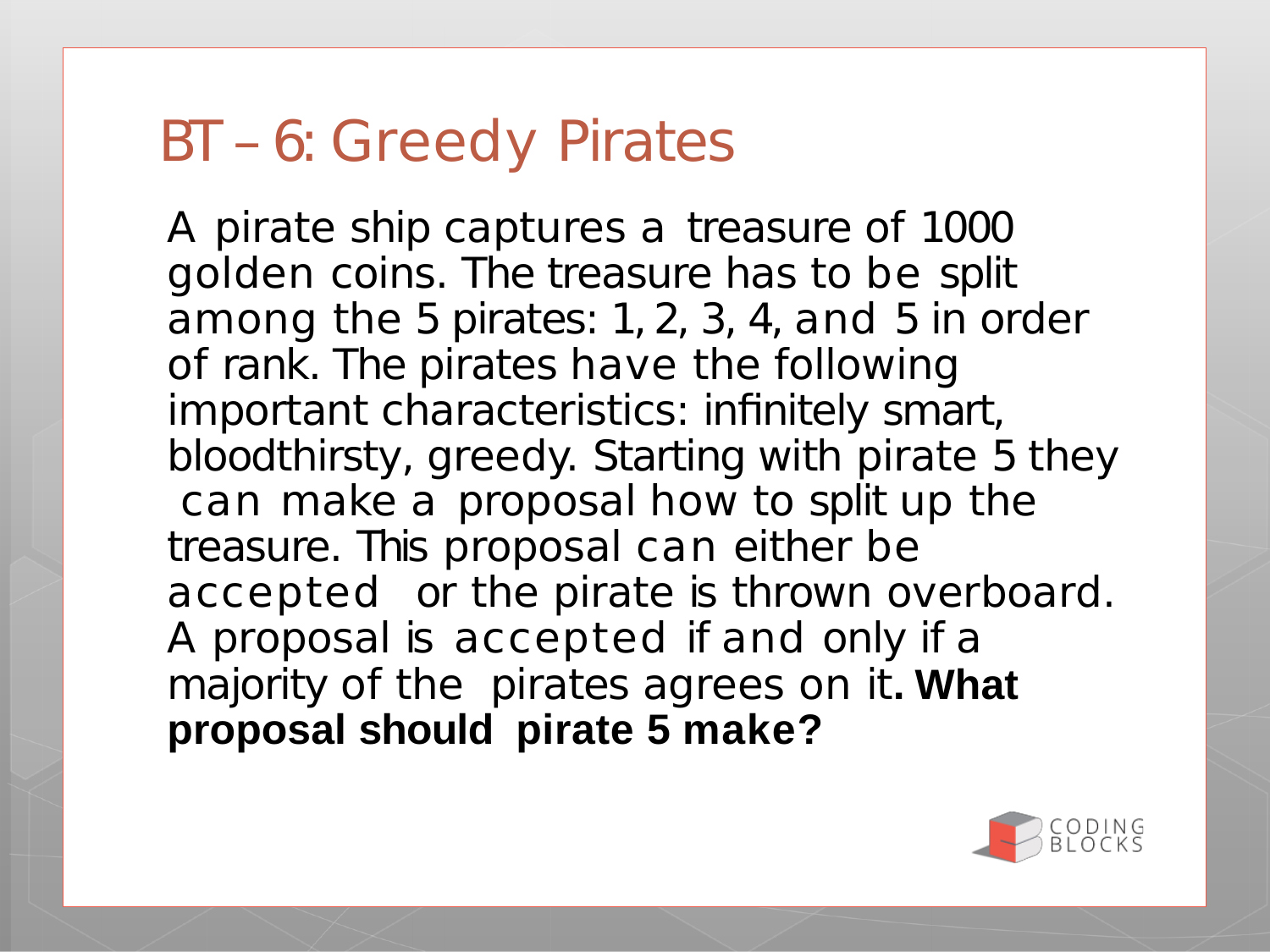

# BT – 6: Greedy Pirates
A pirate ship captures a treasure of 1000  golden coins. The treasure has to be split  among the 5 pirates: 1, 2, 3, 4, and 5 in order  of rank. The pirates have the following  important characteristics: infinitely smart,  bloodthirsty, greedy. Starting with pirate 5 they  can make a proposal how to split up the  treasure. This proposal can either be accepted  or the pirate is thrown overboard. A proposal is  accepted if and only if a majority of the  pirates agrees on it. What proposal should  pirate 5 make?